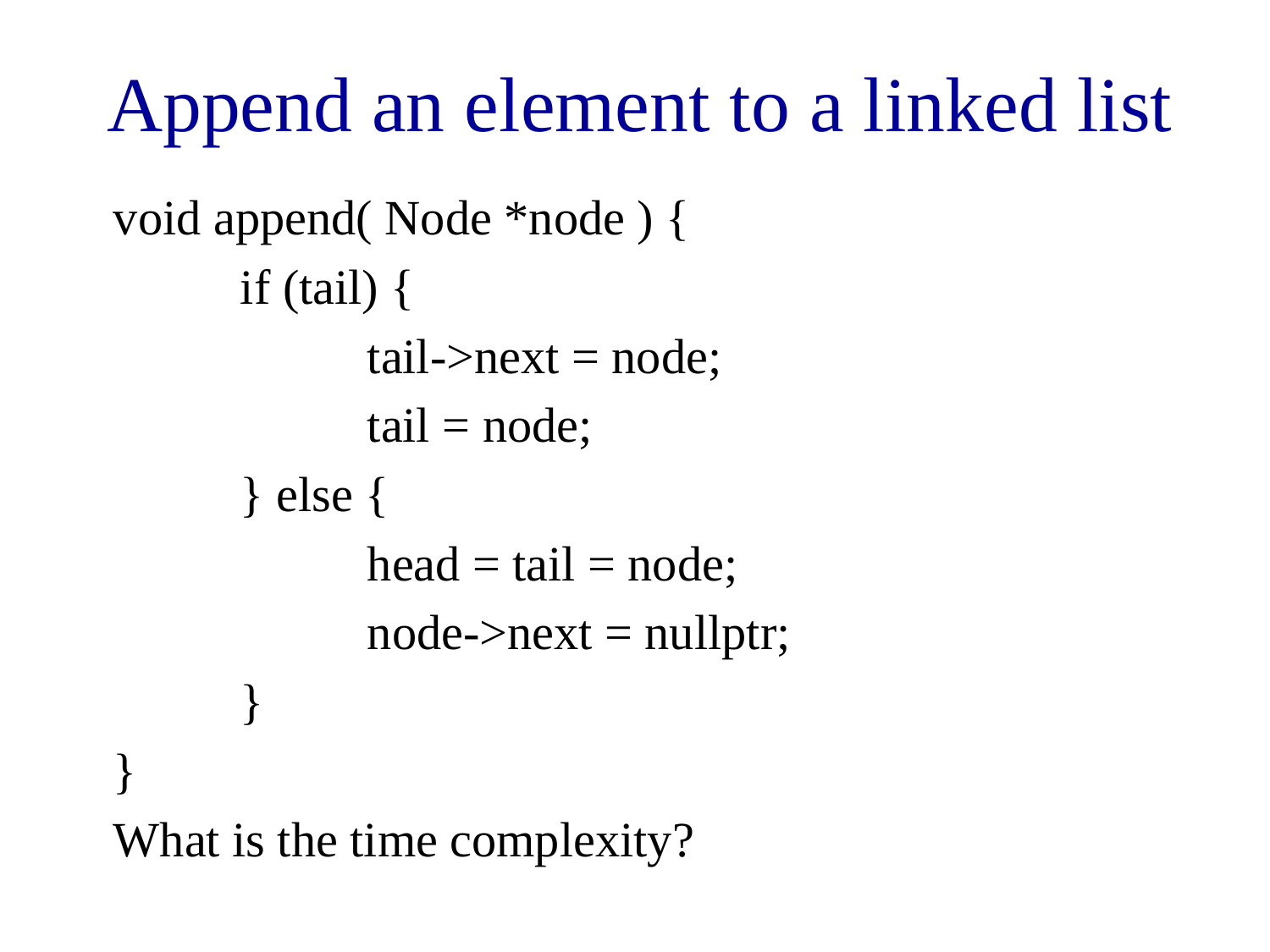

# Append an element to a linked list
void append( Node *node ) {
	if (tail) {
		tail->next = node;
		tail = node;
	} else {
		head = tail = node;
		node->next = nullptr;
	}
}
What is the time complexity?